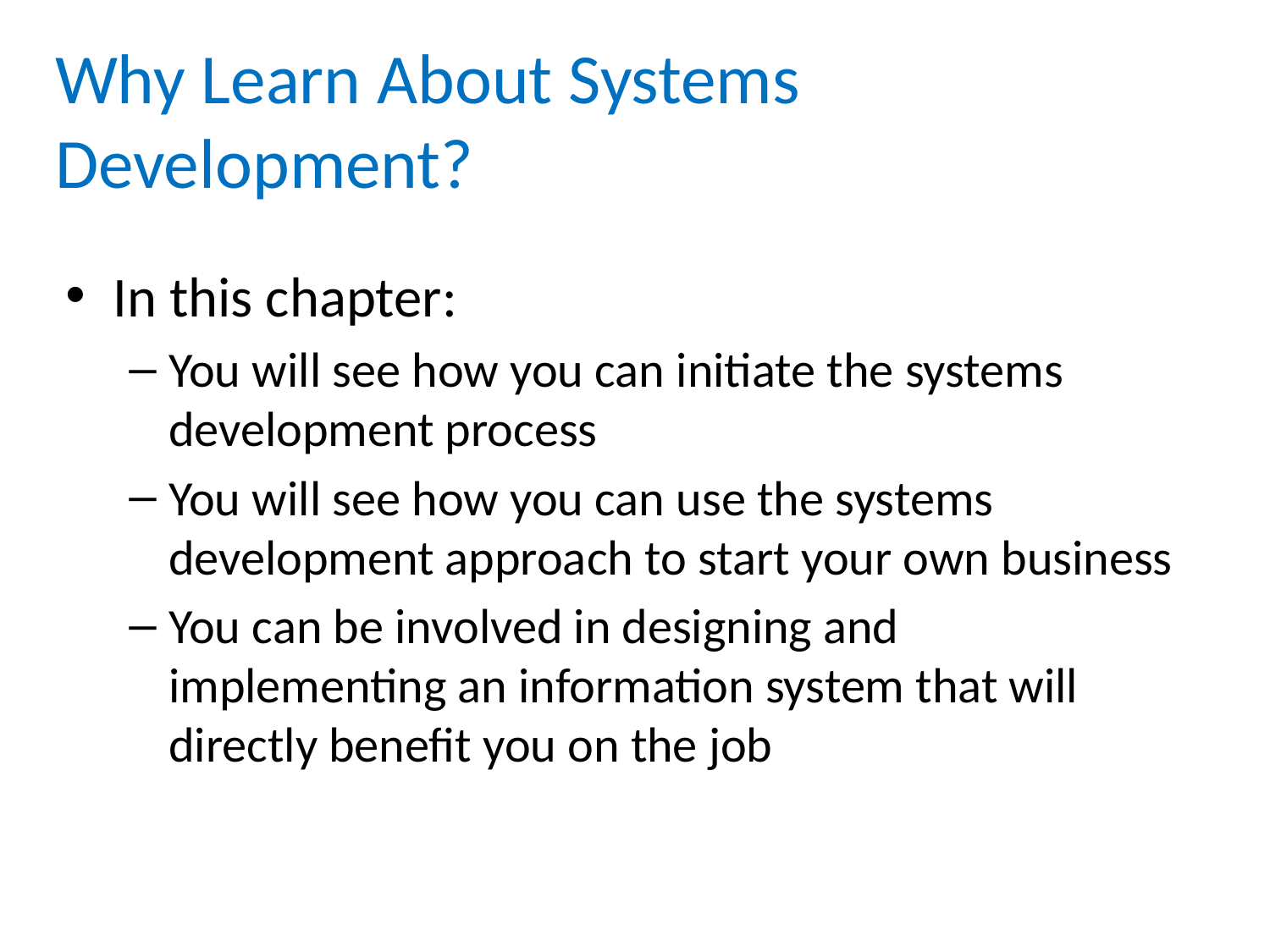

# Why Learn About Systems Development?
In this chapter:
You will see how you can initiate the systems development process
You will see how you can use the systems development approach to start your own business
You can be involved in designing and implementing an information system that will directly benefit you on the job